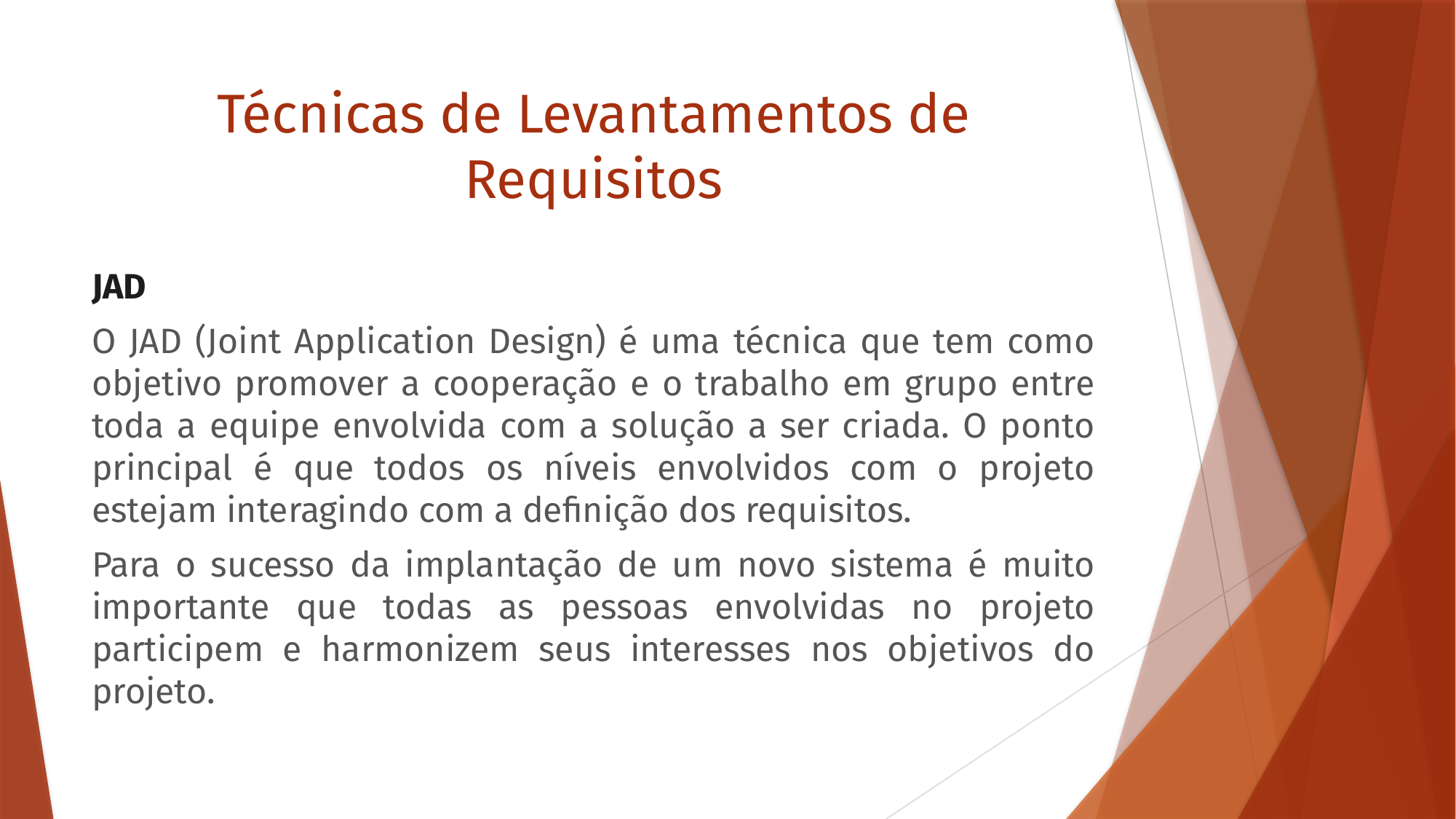

# Técnicas de Levantamentos de Requisitos
JAD
O JAD (Joint Application Design) é uma técnica que tem como objetivo promover a cooperação e o trabalho em grupo entre toda a equipe envolvida com a solução a ser criada. O ponto principal é que todos os níveis envolvidos com o projeto estejam interagindo com a definição dos requisitos.
Para o sucesso da implantação de um novo sistema é muito importante que todas as pessoas envolvidas no projeto participem e harmonizem seus interesses nos objetivos do projeto.